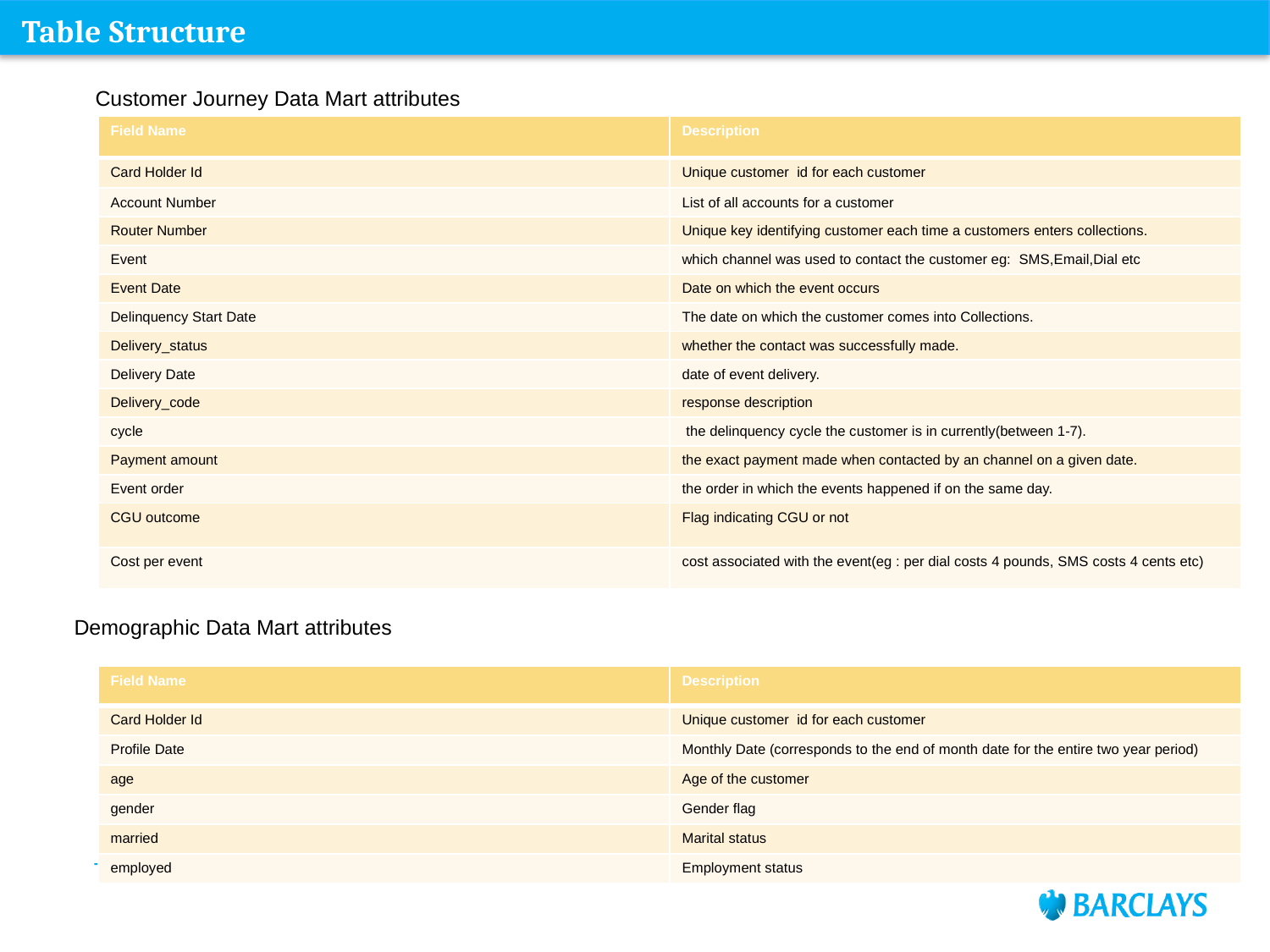

Table Structure
Customer Journey Data Mart attributes
| Field Name | Description |
| --- | --- |
| Card Holder Id | Unique customer id for each customer |
| Account Number | List of all accounts for a customer |
| Router Number | Unique key identifying customer each time a customers enters collections. |
| Event | which channel was used to contact the customer eg: SMS,Email,Dial etc |
| Event Date | Date on which the event occurs |
| Delinquency Start Date | The date on which the customer comes into Collections. |
| Delivery\_status | whether the contact was successfully made. |
| Delivery Date | date of event delivery. |
| Delivery\_code | response description |
| cycle | the delinquency cycle the customer is in currently(between 1-7). |
| Payment amount | the exact payment made when contacted by an channel on a given date. |
| Event order | the order in which the events happened if on the same day. |
| CGU outcome | Flag indicating CGU or not |
| Cost per event | cost associated with the event(eg : per dial costs 4 pounds, SMS costs 4 cents etc) |
Demographic Data Mart attributes
| Field Name | Description |
| --- | --- |
| Card Holder Id | Unique customer id for each customer |
| Profile Date | Monthly Date (corresponds to the end of month date for the entire two year period) |
| age | Age of the customer |
| gender | Gender flag |
| married | Marital status |
| employed | Employment status |